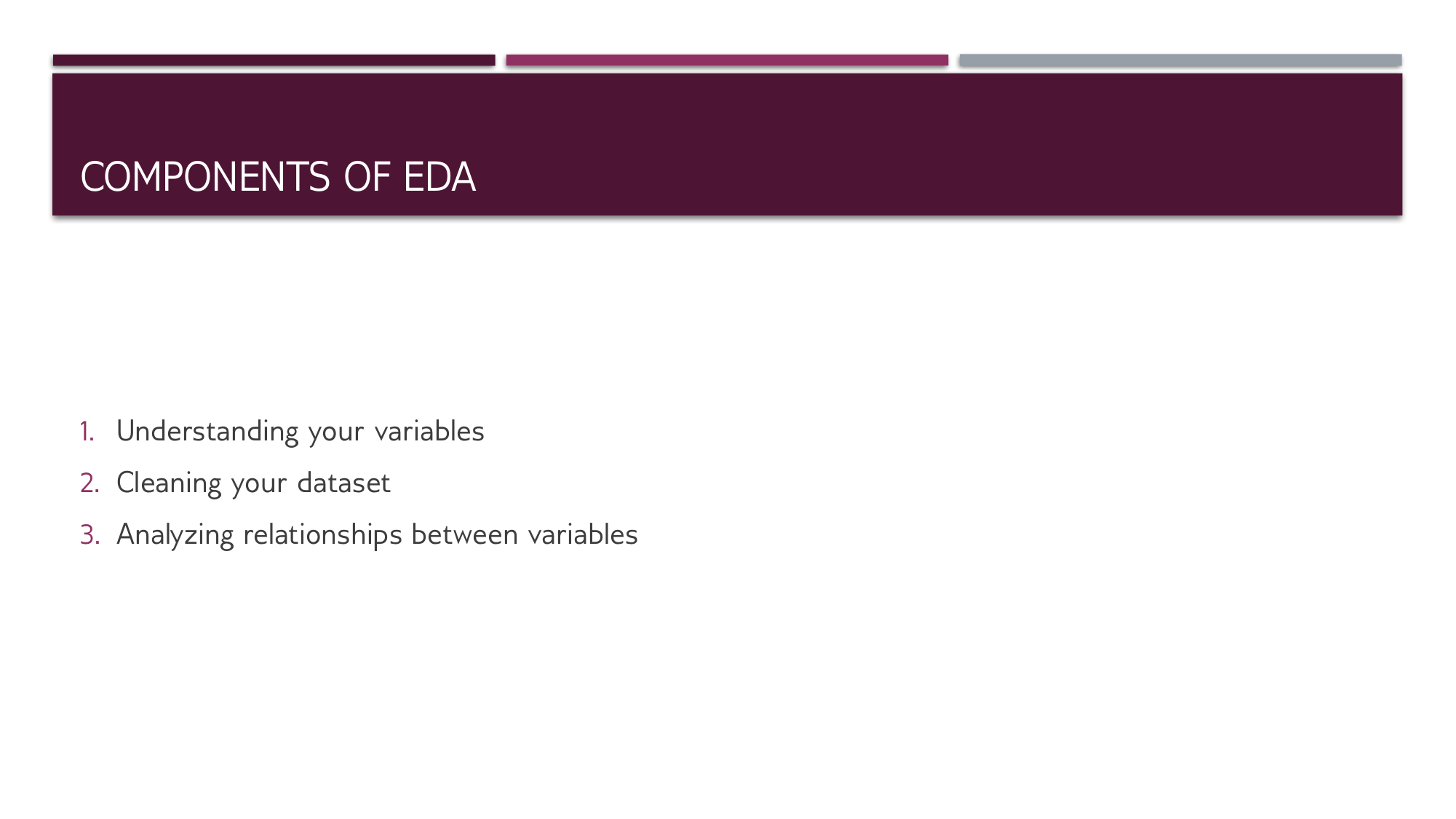

# Components of eDA
Understanding your variables
Cleaning your dataset
Analyzing relationships between variables